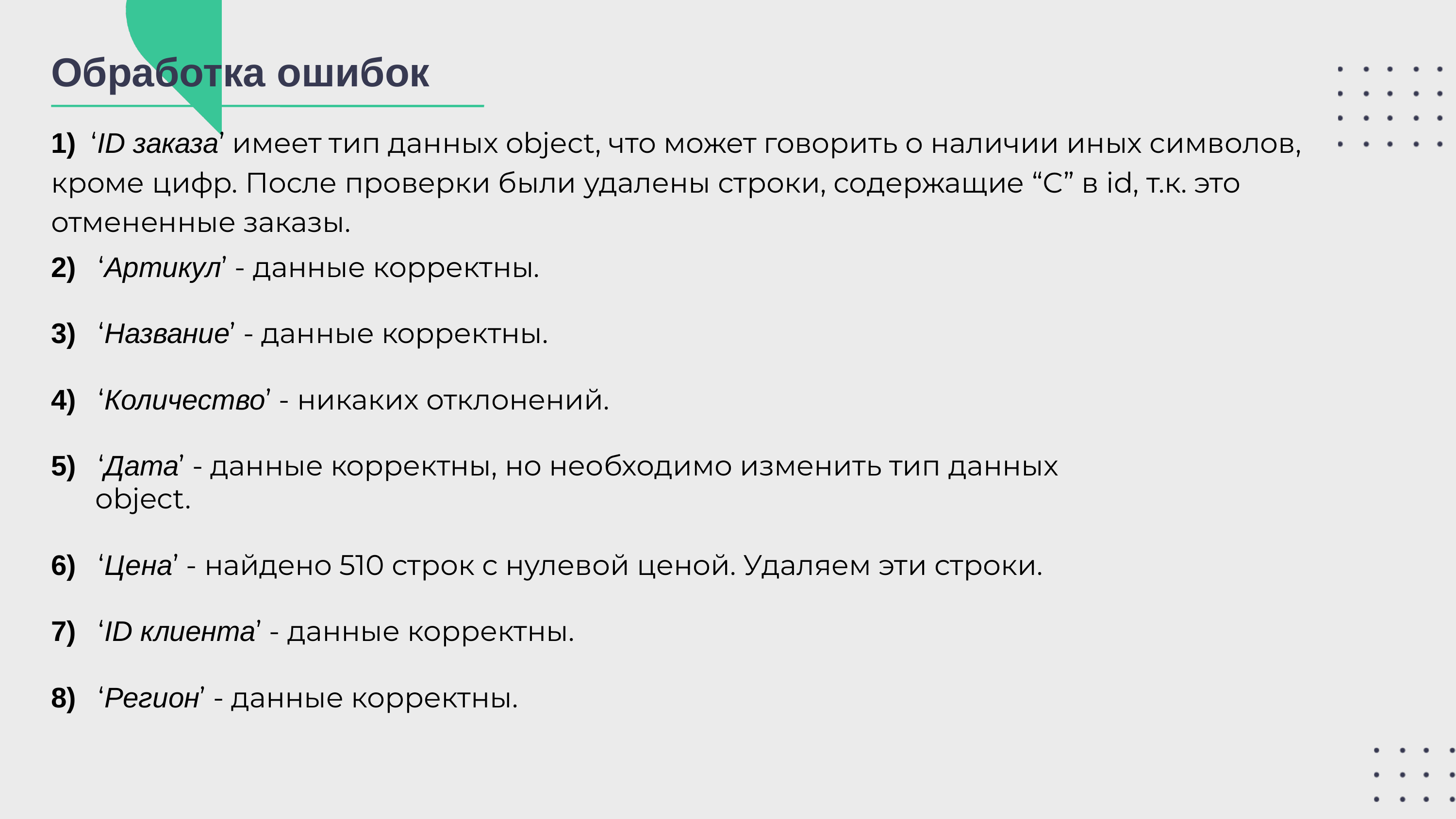

Обработка ошибок

1)  ‘ID заказа’ имеет тип данных object, что может говорить о наличии иных символов, кроме цифр. После проверки были удалены строки, содержащие “С” в id, т.к. это отмененные заказы.
2)   ‘Артикул’ - данные корректны.

3)   ‘Название’ - данные корректны.

4)   ‘Количество’ - никаких отклонений.

5)   ‘Дата’ - данные корректны, но необходимо изменить тип данных
      object.

6)   ‘Цена’ - найдено 510 строк с нулевой ценой. Удаляем эти строки.

7)   ‘ID клиента’ - данные корректны.

8)   ‘Регион’ - данные корректны.